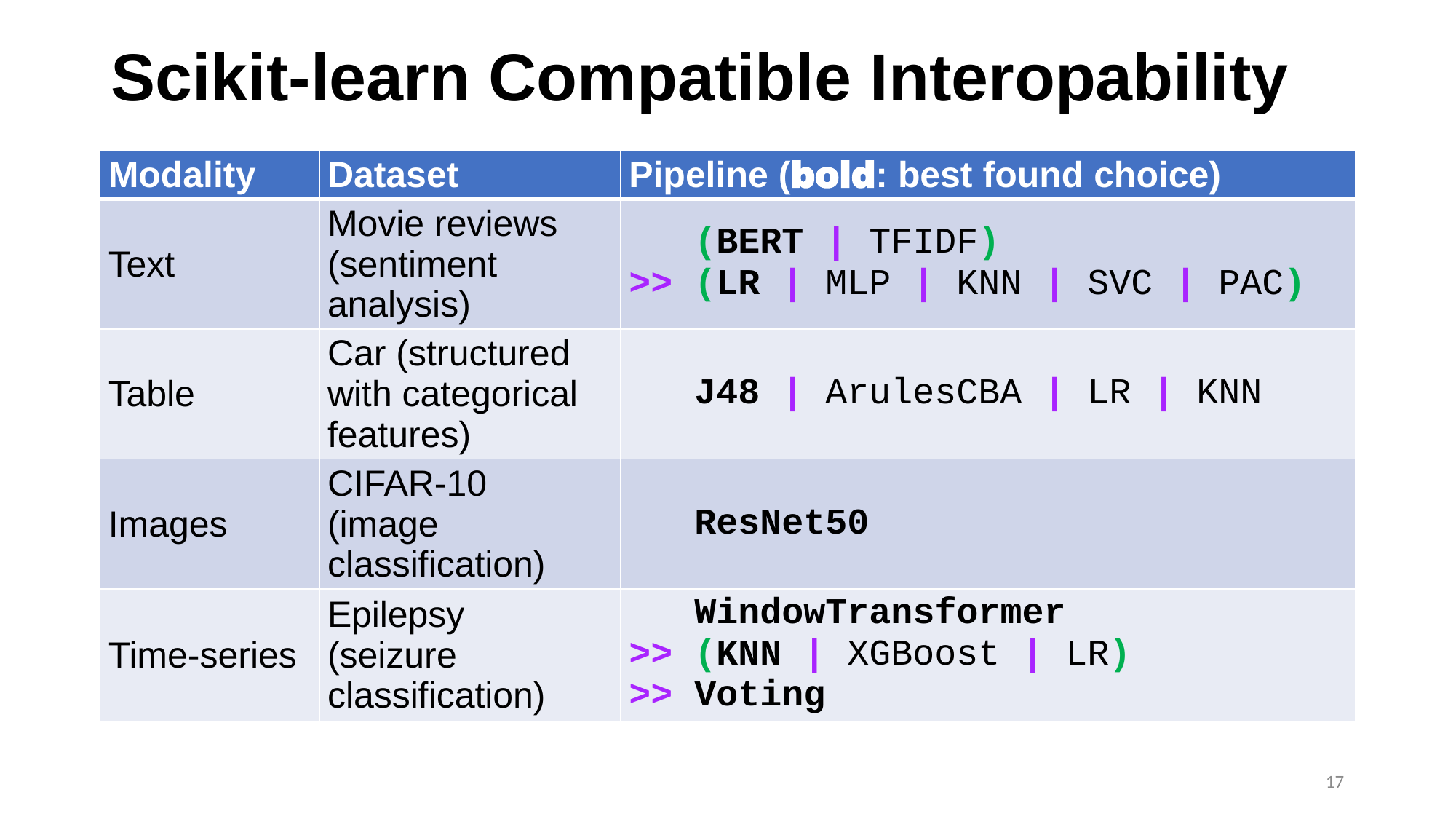

# Scikit-learn Compatible Interopability
| Modality | Dataset | Pipeline (bold: best found choice) |
| --- | --- | --- |
| Text | Movie reviews (sentiment analysis) | (BERT | TFIDF) >> (LR | MLP | KNN | SVC | PAC) |
| Table | Car (structured with categorical features) | J48 | ArulesCBA | LR | KNN |
| Images | CIFAR-10 (image classification) | ResNet50 |
| Time-series | Epilepsy (seizure classification) | WindowTransformer >> (KNN | XGBoost | LR) >> Voting |
17